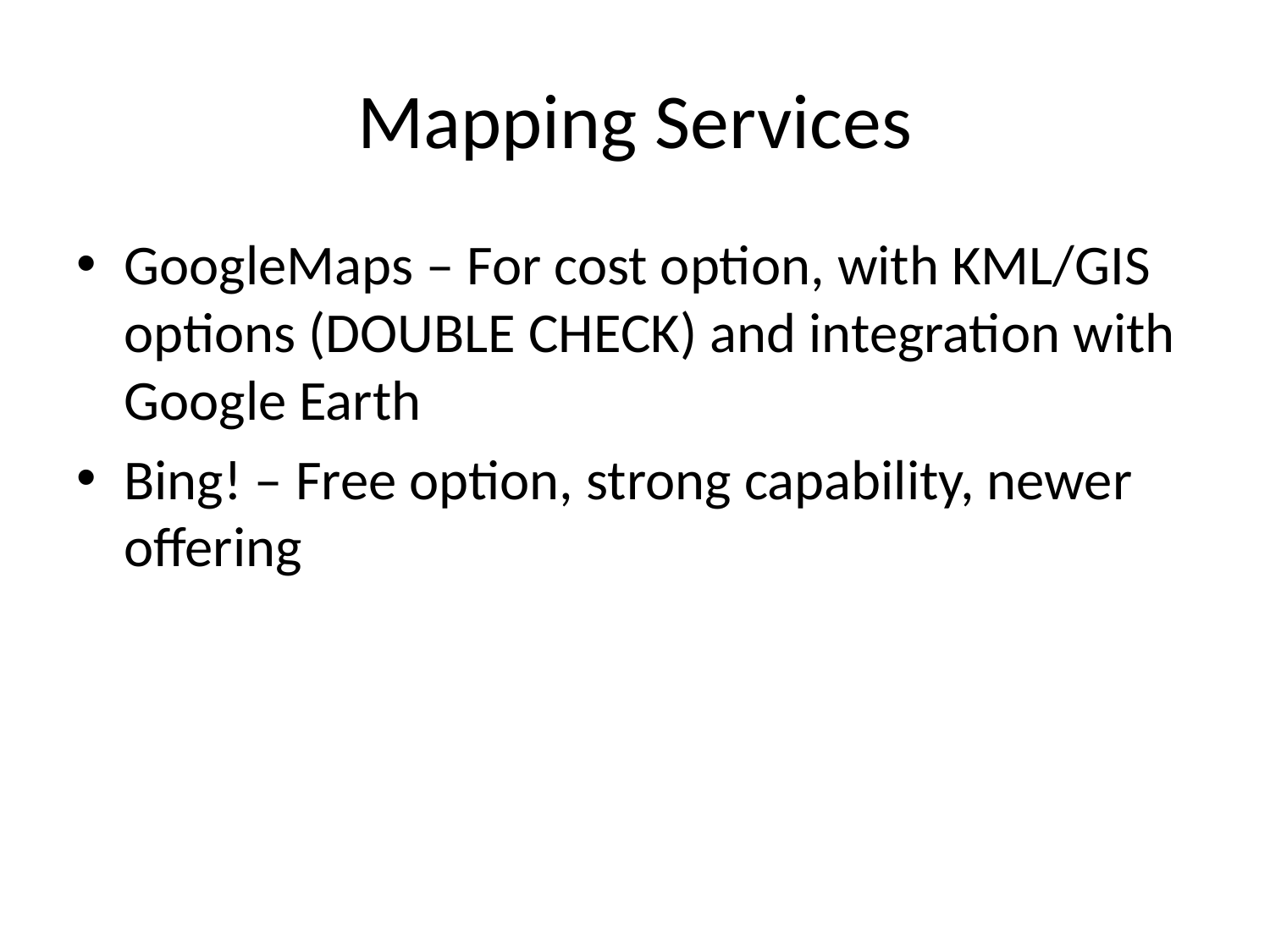

# Mapping Services
GoogleMaps – For cost option, with KML/GIS options (DOUBLE CHECK) and integration with Google Earth
Bing! – Free option, strong capability, newer offering